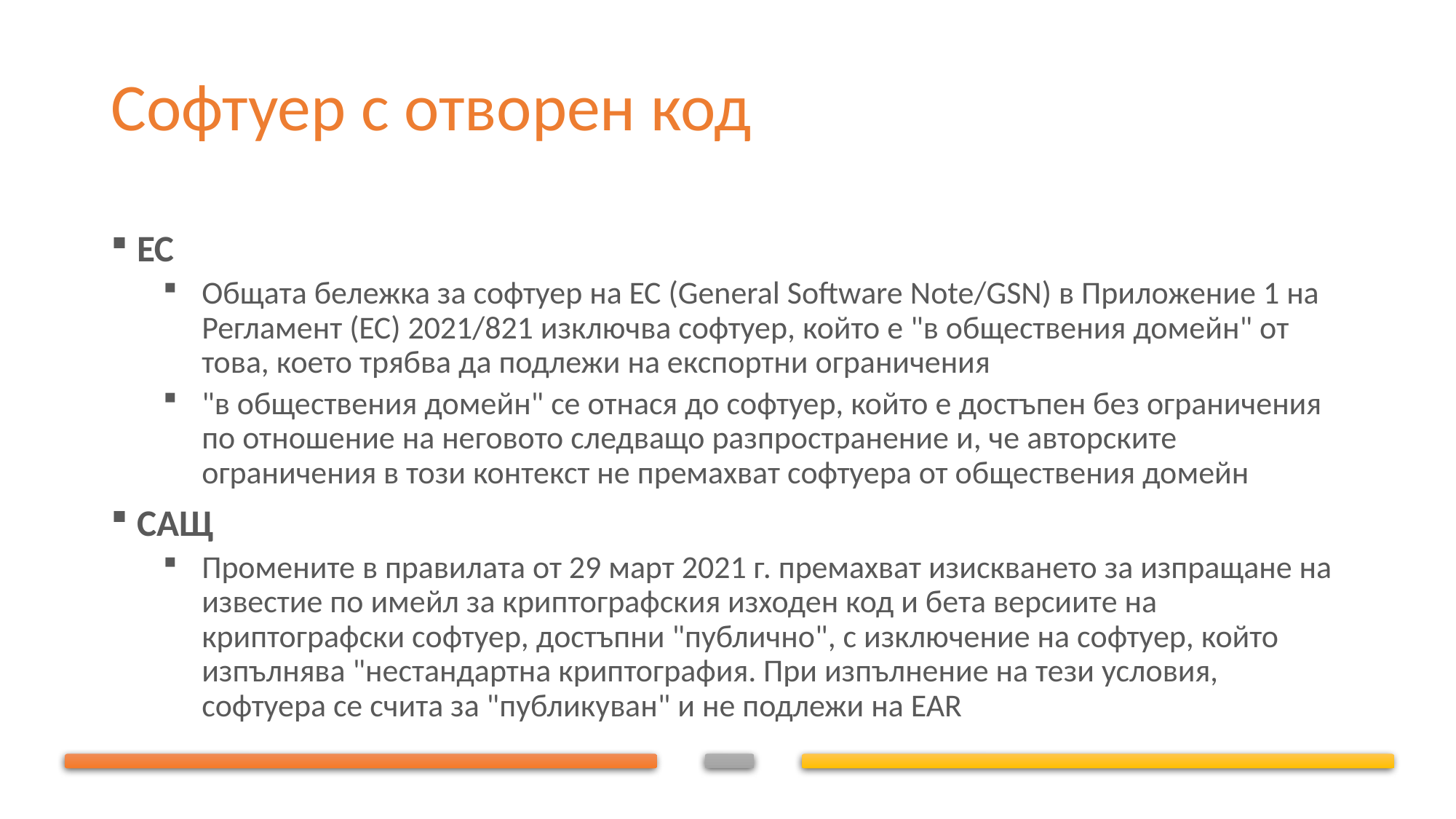

# Софтуер с отворен код
ЕС
Общата бележка за софтуер на ЕС (General Software Note/GSN) в Приложение 1 на Регламент (ЕС) 2021/821 изключва софтуер, който е "в обществения домейн" от това, което трябва да подлежи на експортни ограничения
"в обществения домейн" се отнася до софтуер, който е достъпен без ограничения по отношение на неговото следващо разпространение и, че авторските ограничения в този контекст не премахват софтуера от обществения домейн
САЩ
Промените в правилата от 29 март 2021 г. премахват изискването за изпращане на известие по имейл за криптографския изходен код и бета версиите на криптографски софтуер, достъпни "публично", с изключение на софтуер, който изпълнява "нестандартна криптография. При изпълнение на тези условия, софтуера се счита за "публикуван" и не подлежи на EAR